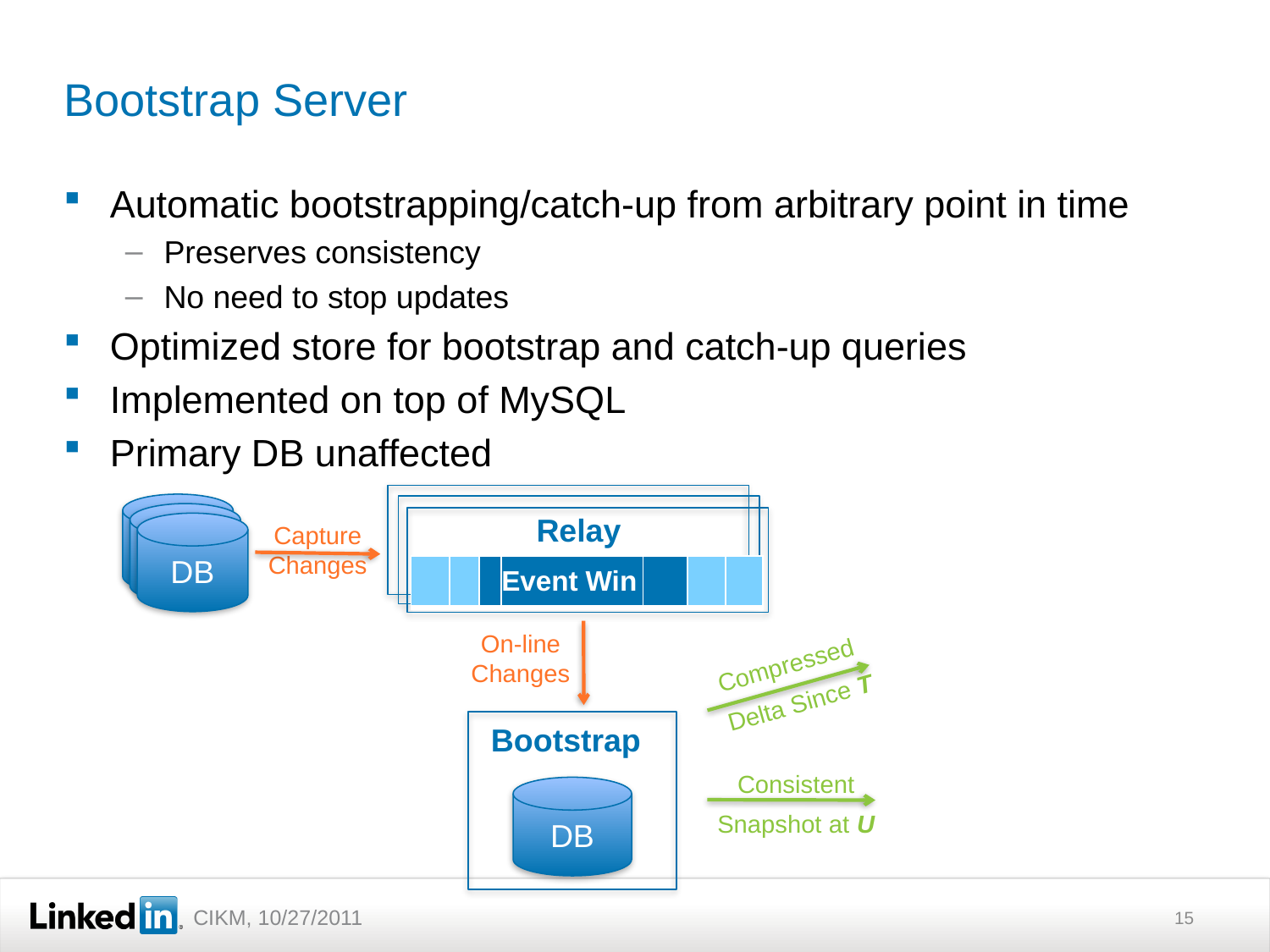

# Bootstrap Server
Automatic bootstrapping/catch-up from arbitrary point in time
Preserves consistency
No need to stop updates
Optimized store for bootstrap and catch-up queries
Implemented on top of MySQL
Primary DB unaffected

Relay

DB
Capture
Changes
|  |  |  | Event Win |  |  |  |
| --- | --- | --- | --- | --- | --- | --- |
On-line
Changes
Compressed
Delta Since T

Bootstrap
DB

Consistent
Snapshot at U
15